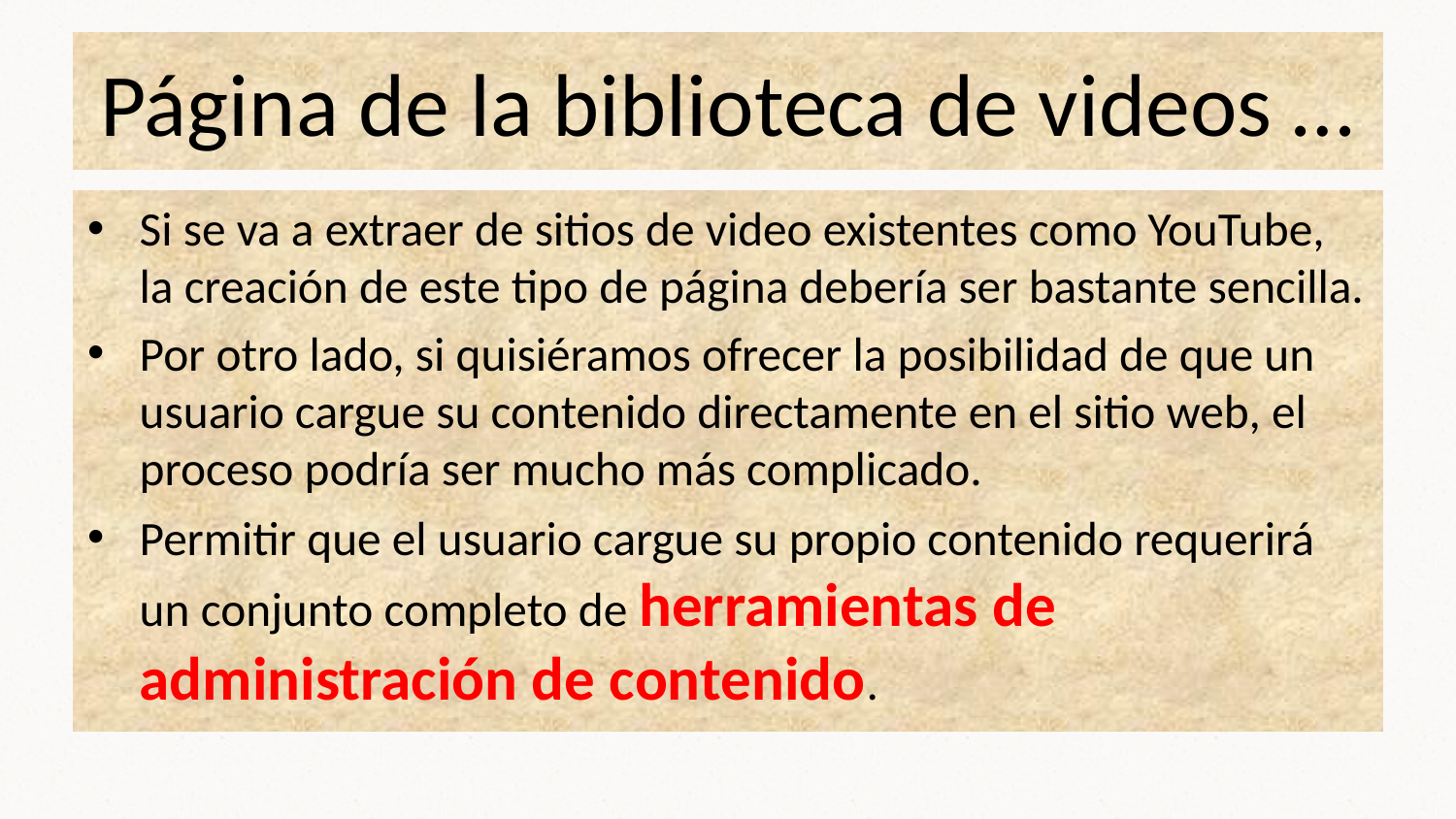

# Página de la biblioteca de videos …
Si se va a extraer de sitios de video existentes como YouTube, la creación de este tipo de página debería ser bastante sencilla.
Por otro lado, si quisiéramos ofrecer la posibilidad de que un usuario cargue su contenido directamente en el sitio web, el proceso podría ser mucho más complicado.
Permitir que el usuario cargue su propio contenido requerirá un conjunto completo de herramientas de administración de contenido.